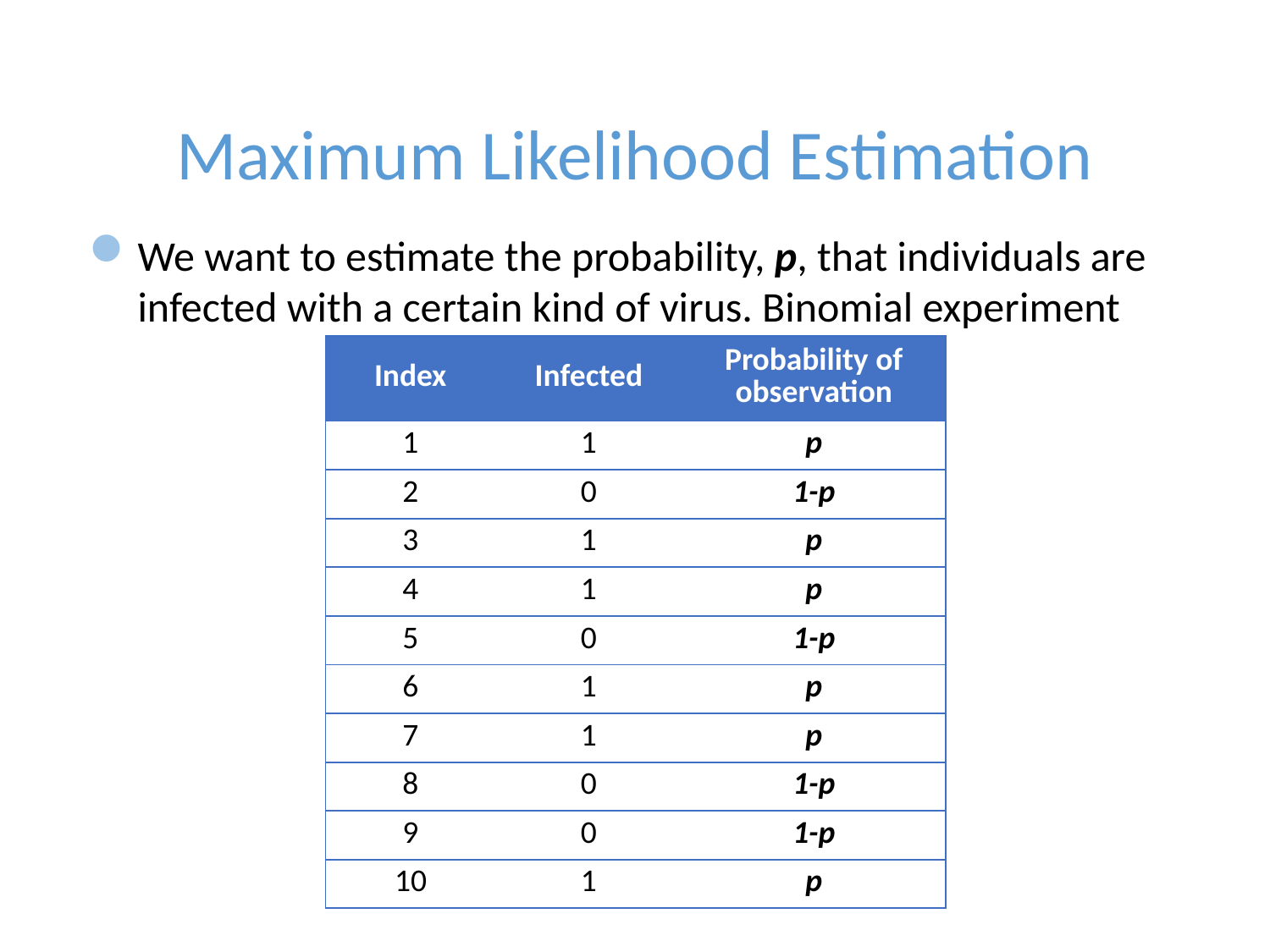

# Maximum Likelihood Estimation
We want to estimate the probability, p, that individuals are infected with a certain kind of virus. Binomial experiment
| Index | Infected | Probability of observation |
| --- | --- | --- |
| 1 | 1 | p |
| 2 | 0 | 1-p |
| 3 | 1 | p |
| 4 | 1 | p |
| 5 | 0 | 1-p |
| 6 | 1 | p |
| 7 | 1 | p |
| 8 | 0 | 1-p |
| 9 | 0 | 1-p |
| 10 | 1 | p |
28